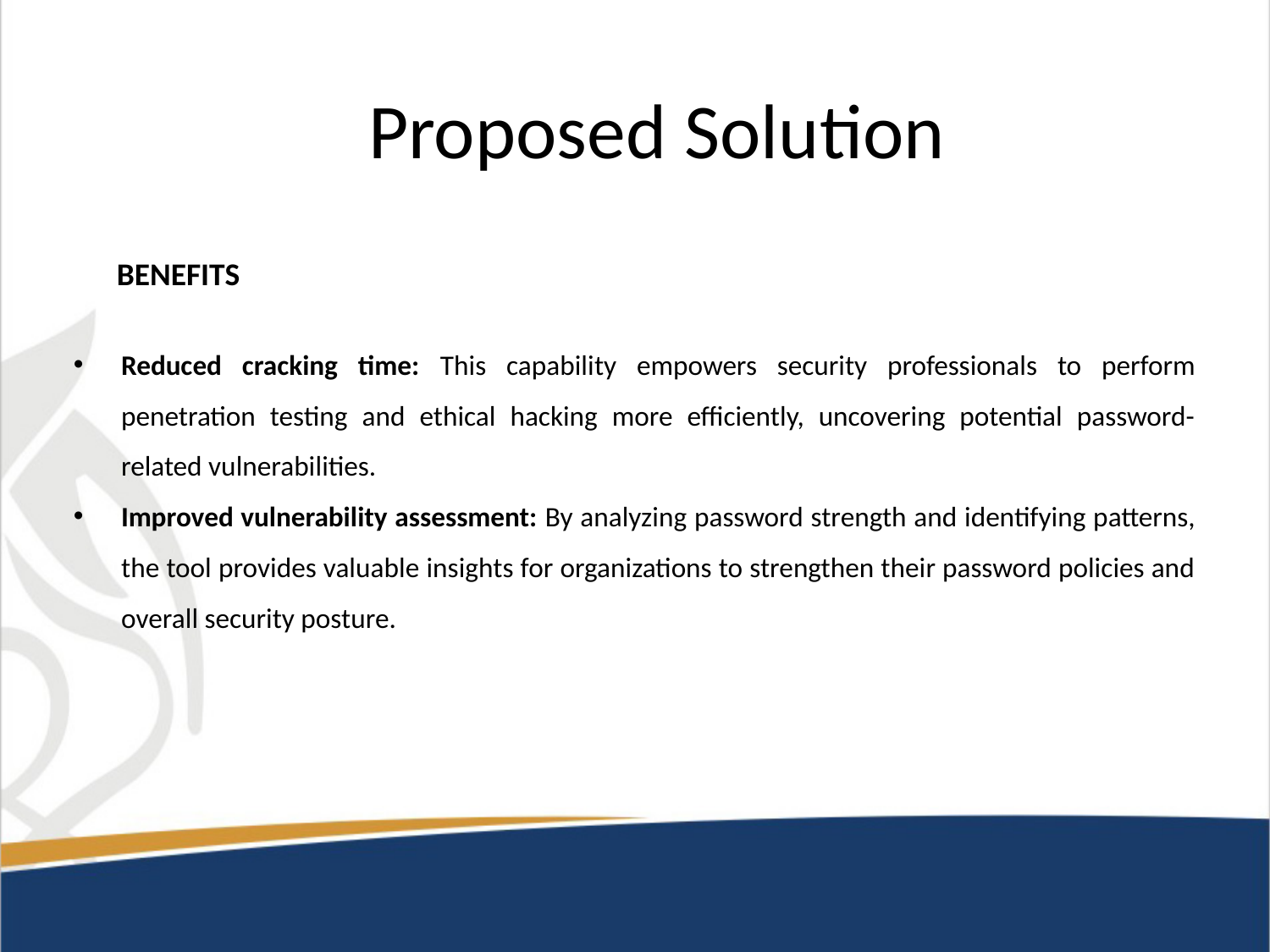

Proposed Solution
      BENEFITS

Reduced cracking time: This capability empowers security professionals to perform penetration testing and ethical hacking more efficiently, uncovering potential password-related vulnerabilities.
Improved vulnerability assessment: By analyzing password strength and identifying patterns, the tool provides valuable insights for organizations to strengthen their password policies and overall security posture.